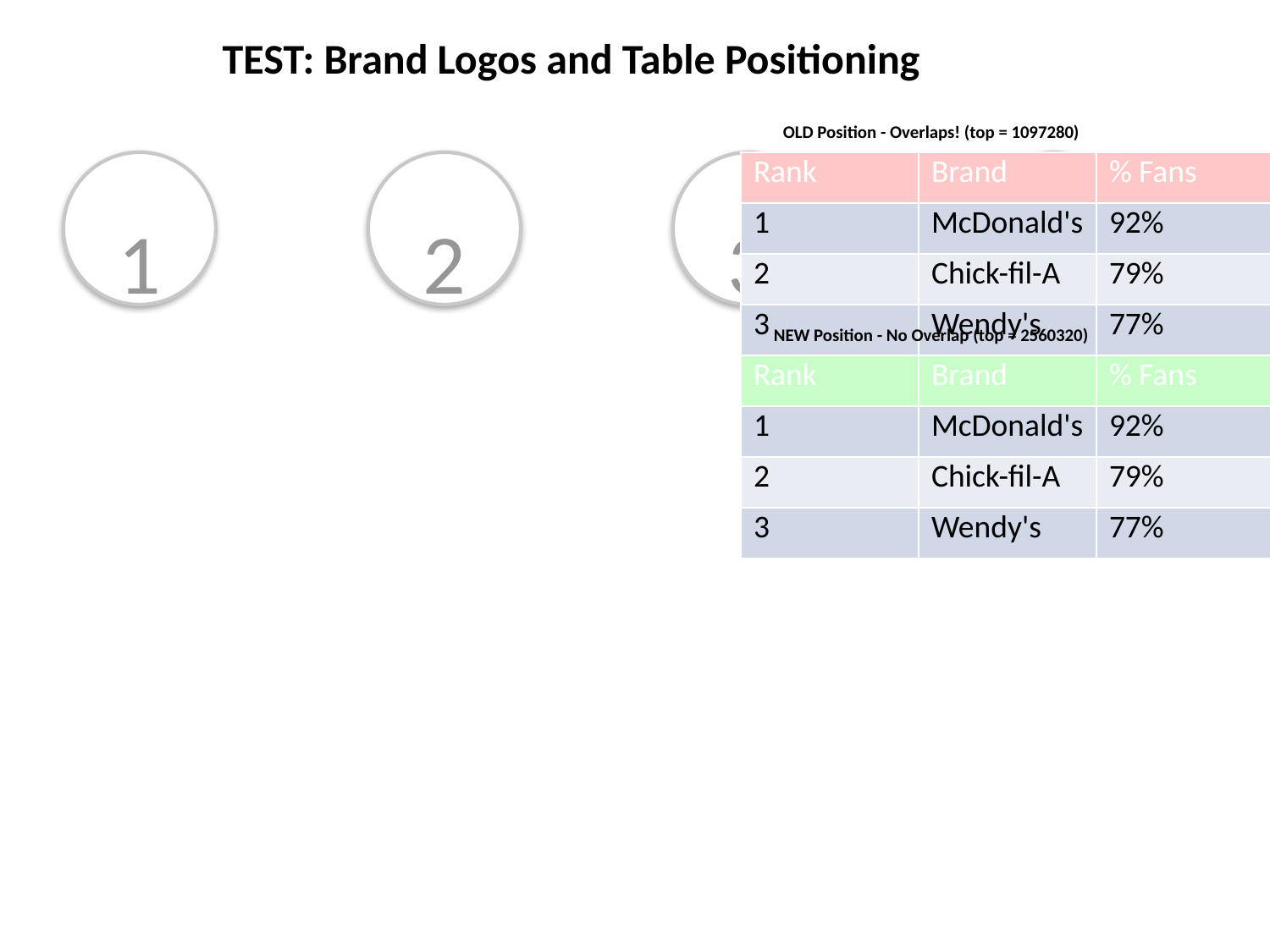

TEST: Brand Logos and Table Positioning
#
OLD Position - Overlaps! (top = 1097280)

| Rank | Brand | % Fans | Likelihood | Purchases |
| --- | --- | --- | --- | --- |
| 1 | McDonald's | 92% | 35% More | 93% More |
| 2 | Chick-fil-A | 79% | 78% More | 93% More |
| 3 | Wendy's | 77% | 55% More | 49% More |

1
2
3
4
5
NEW Position - No Overlap (top = 2560320)
| Rank | Brand | % Fans | Likelihood | Purchases |
| --- | --- | --- | --- | --- |
| 1 | McDonald's | 92% | 35% More | 93% More |
| 2 | Chick-fil-A | 79% | 78% More | 93% More |
| 3 | Wendy's | 77% | 55% More | 49% More |